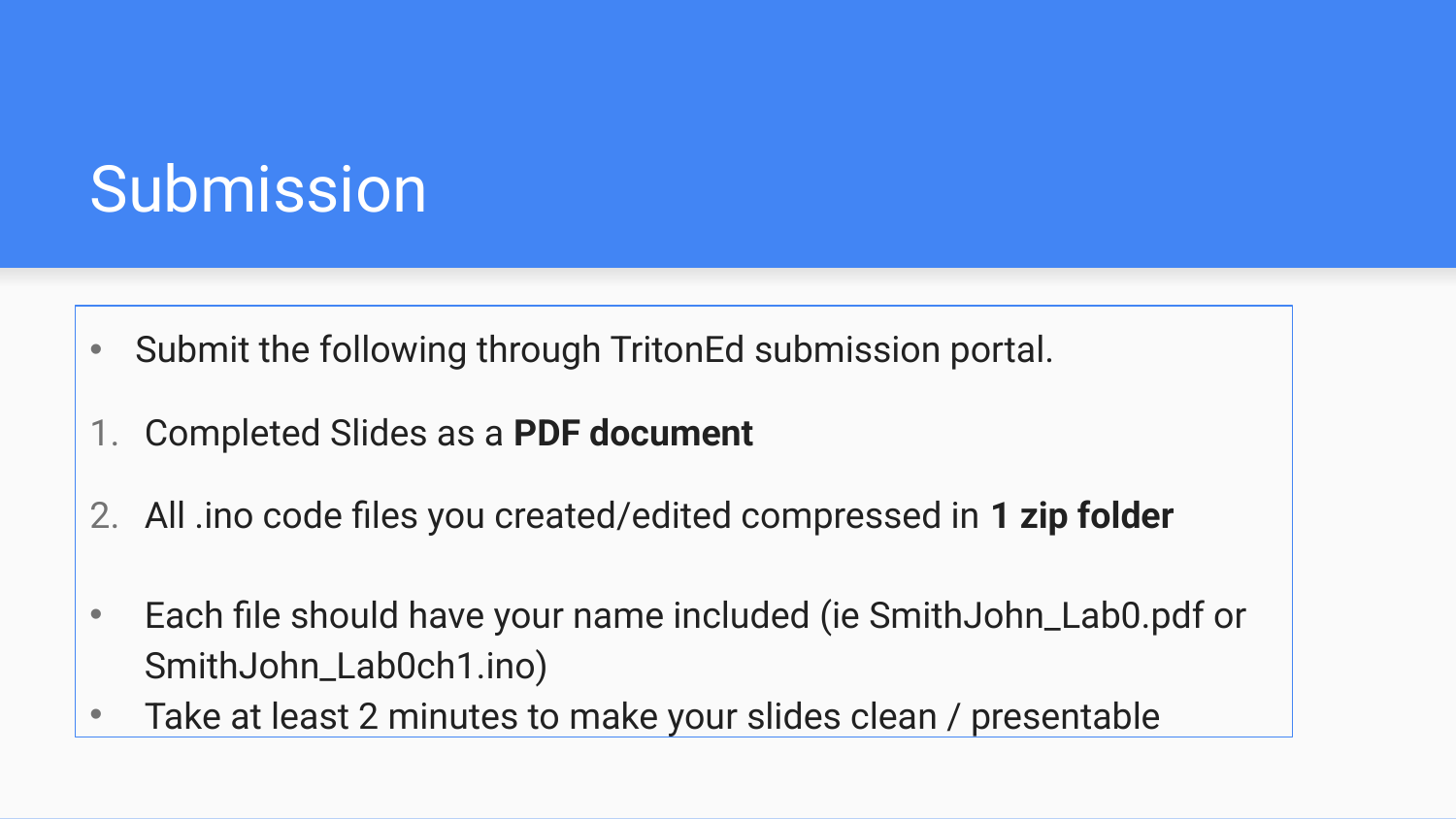

# Submission
Submit the following through TritonEd submission portal.
Completed Slides as a PDF document
All .ino code files you created/edited compressed in 1 zip folder

Each file should have your name included (ie SmithJohn_Lab0.pdf or SmithJohn_Lab0ch1.ino)
Take at least 2 minutes to make your slides clean / presentable